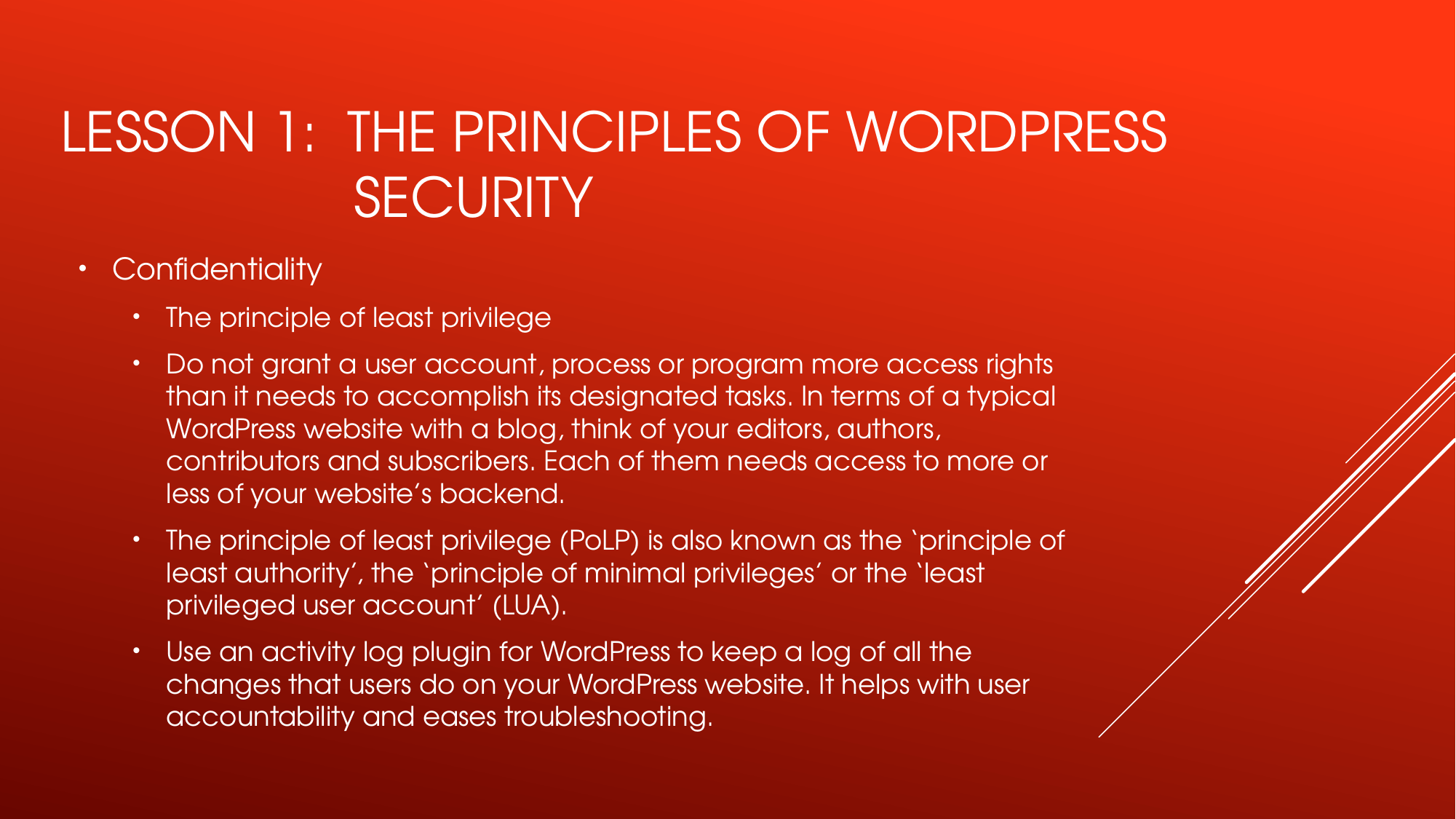

# Lesson 1:  The principles of wordpress security
Confidentiality
The principle of least privilege
Do not grant a user account, process or program more access rights than it needs to accomplish its designated tasks. In terms of a typical WordPress website with a blog, think of your editors, authors, contributors and subscribers. Each of them needs access to more or less of your website’s backend.
The principle of least privilege (PoLP) is also known as the ‘principle of least authority’, the ‘principle of minimal privileges’ or the ‘least privileged user account’ (LUA).
Use an activity log plugin for WordPress to keep a log of all the changes that users do on your WordPress website. It helps with user accountability and eases troubleshooting.